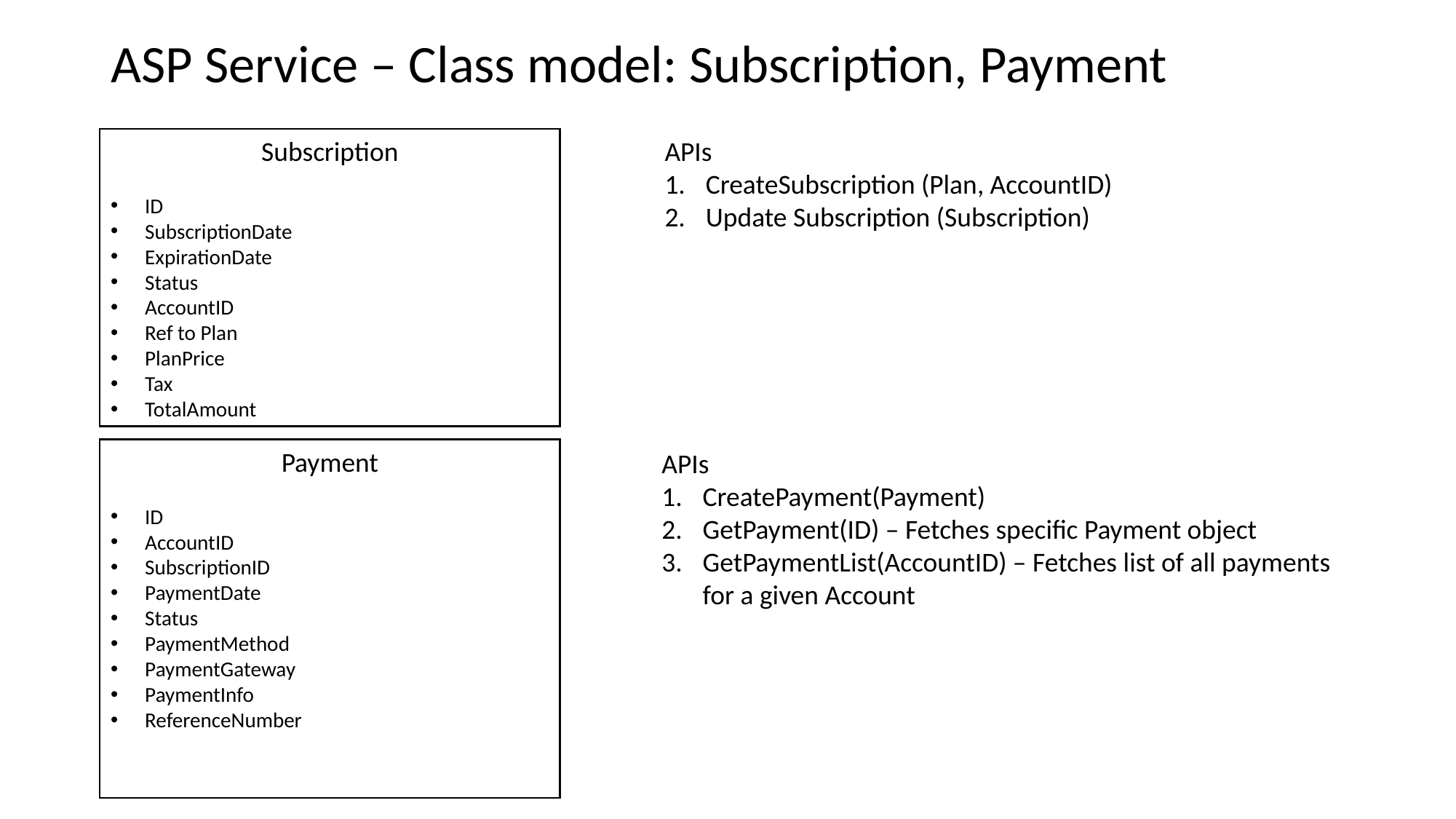

# ASP Service – Class model: Subscription, Payment
APIs
CreateSubscription (Plan, AccountID)
Update Subscription (Subscription)

Subscription

ID
SubscriptionDate
ExpirationDate
Status
AccountID
Ref to Plan
PlanPrice
Tax
TotalAmount
Payment

ID
AccountID
SubscriptionID
PaymentDate
Status
PaymentMethod
PaymentGateway
PaymentInfo
ReferenceNumber
APIs
CreatePayment(Payment)
GetPayment(ID) – Fetches specific Payment object
GetPaymentList(AccountID) – Fetches list of all payments for a given Account